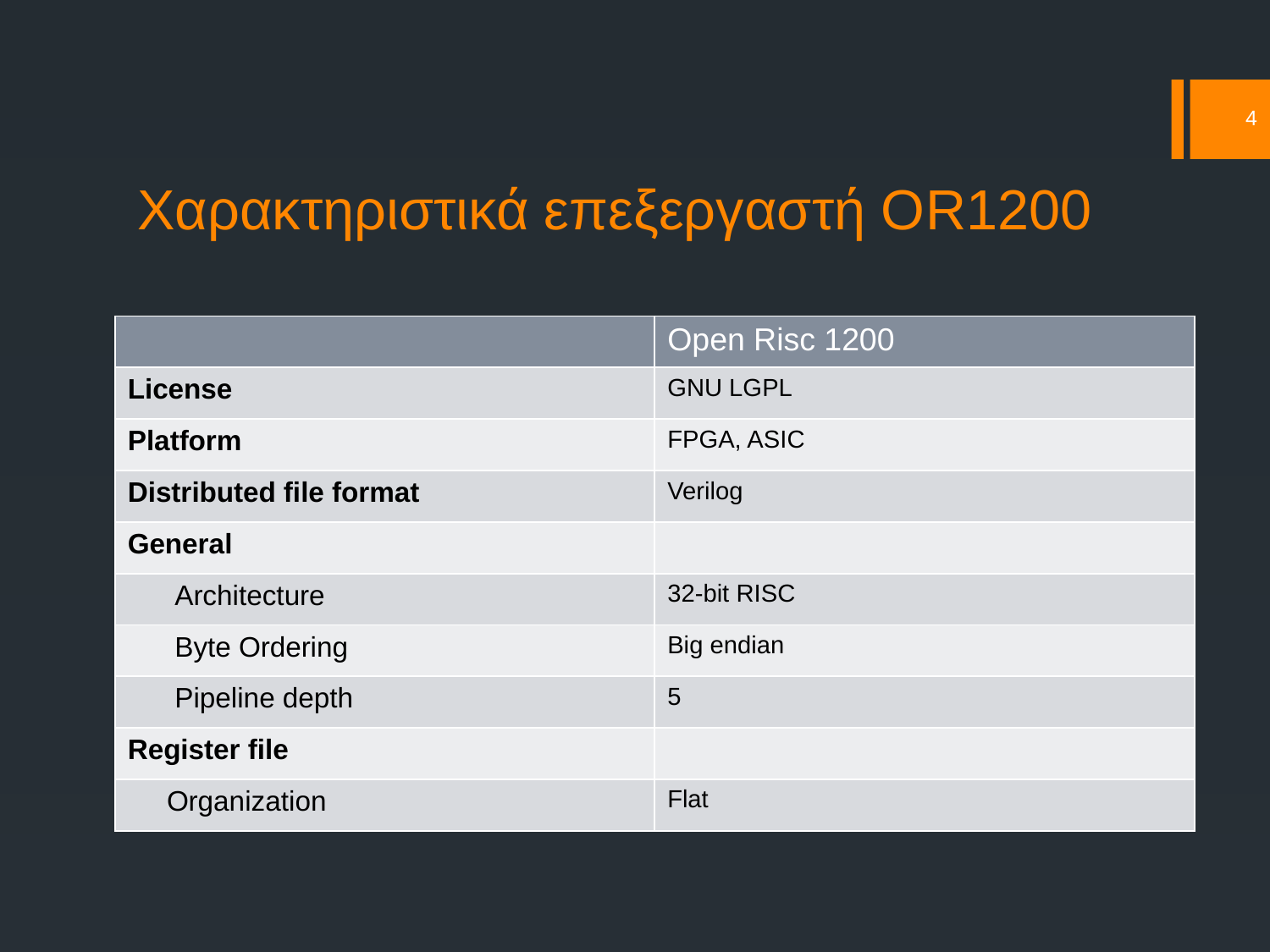

4
# Χαρακτηριστικά επεξεργαστή ΟR1200
|  | Open Risc 1200 |
| --- | --- |
| License | GNU LGPL |
| Platform | FPGA, ASIC |
| Distributed file format | Verilog |
| General |  |
| Architecture | 32-bit RISC |
| Byte Ordering | Big endian |
| Pipeline depth | 5 |
| Register file |  |
| Organization | Flat |